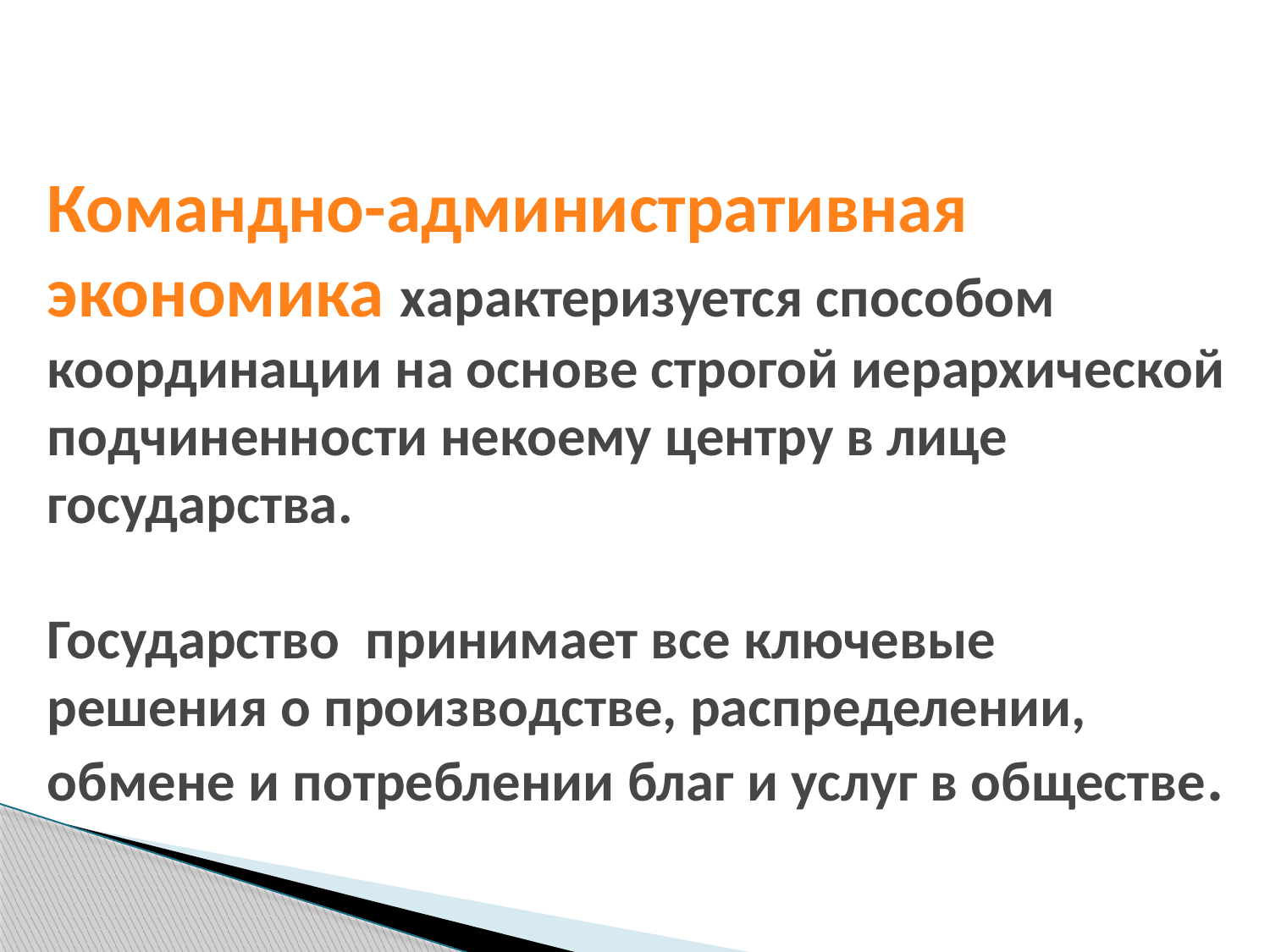

# Командно-административная экономика характеризуется способом координации на основе строгой иерархической подчиненности некоему центру в лице государства. Государство  принимает все ключевые решения о производстве, распределении, обмене и потреблении благ и услуг в обществе.